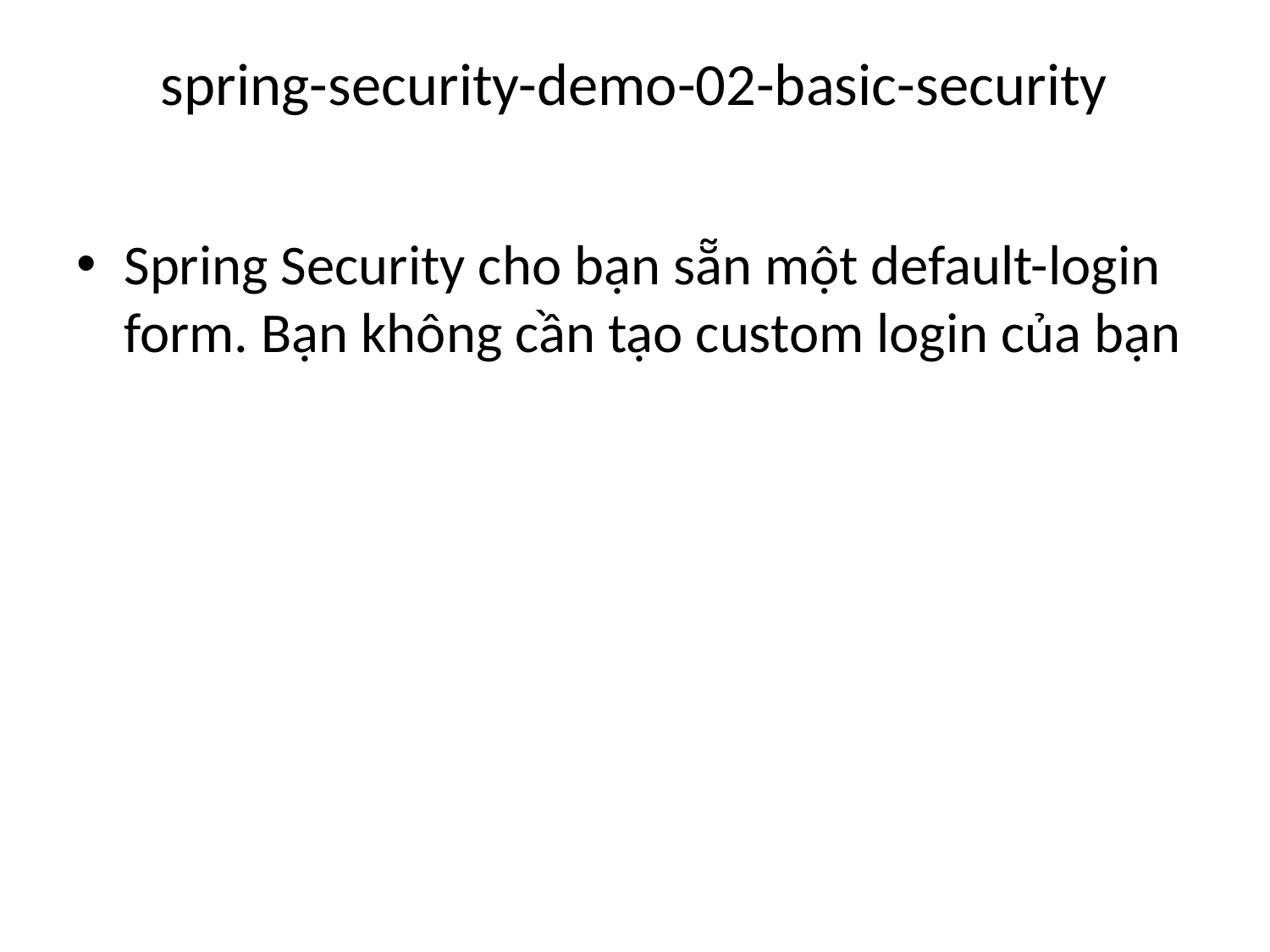

# spring-security-demo-02-basic-security
Spring Security cho bạn sẵn một default-login form. Bạn không cần tạo custom login của bạn